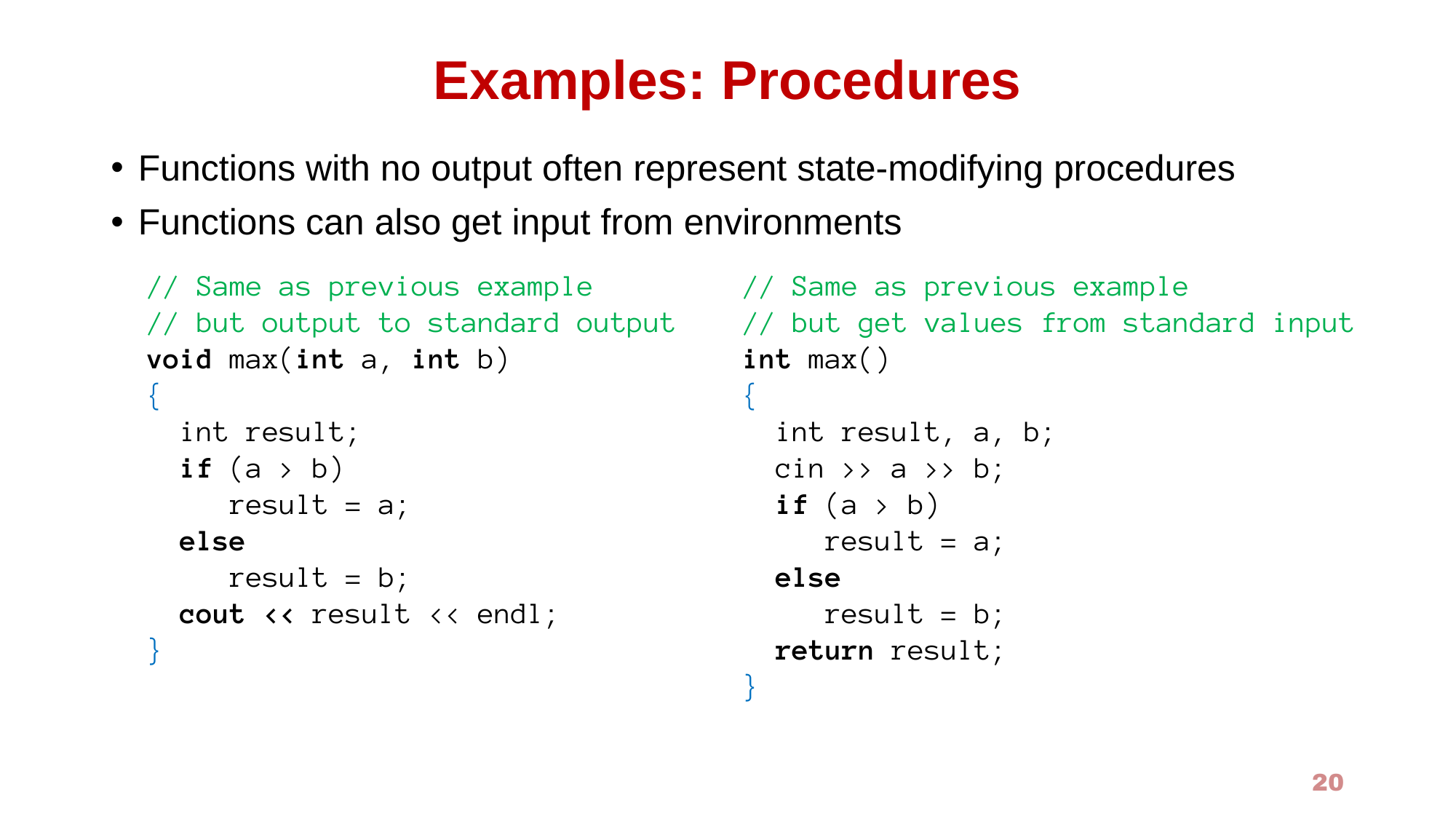

# Examples: Procedures
Functions with no output often represent state-modifying procedures
Functions can also get input from environments
// Same as previous example
// but output to standard output
void max(int a, int b)
{
  int result;
  if (a > b)
     result = a;
  else
     result = b;
  cout << result << endl;
}
// Same as previous example
// but get values from standard input
int max()
{
  int result, a, b;
  cin >> a >> b;
  if (a > b)
     result = a;
  else
     result = b;
  return result;
}
20